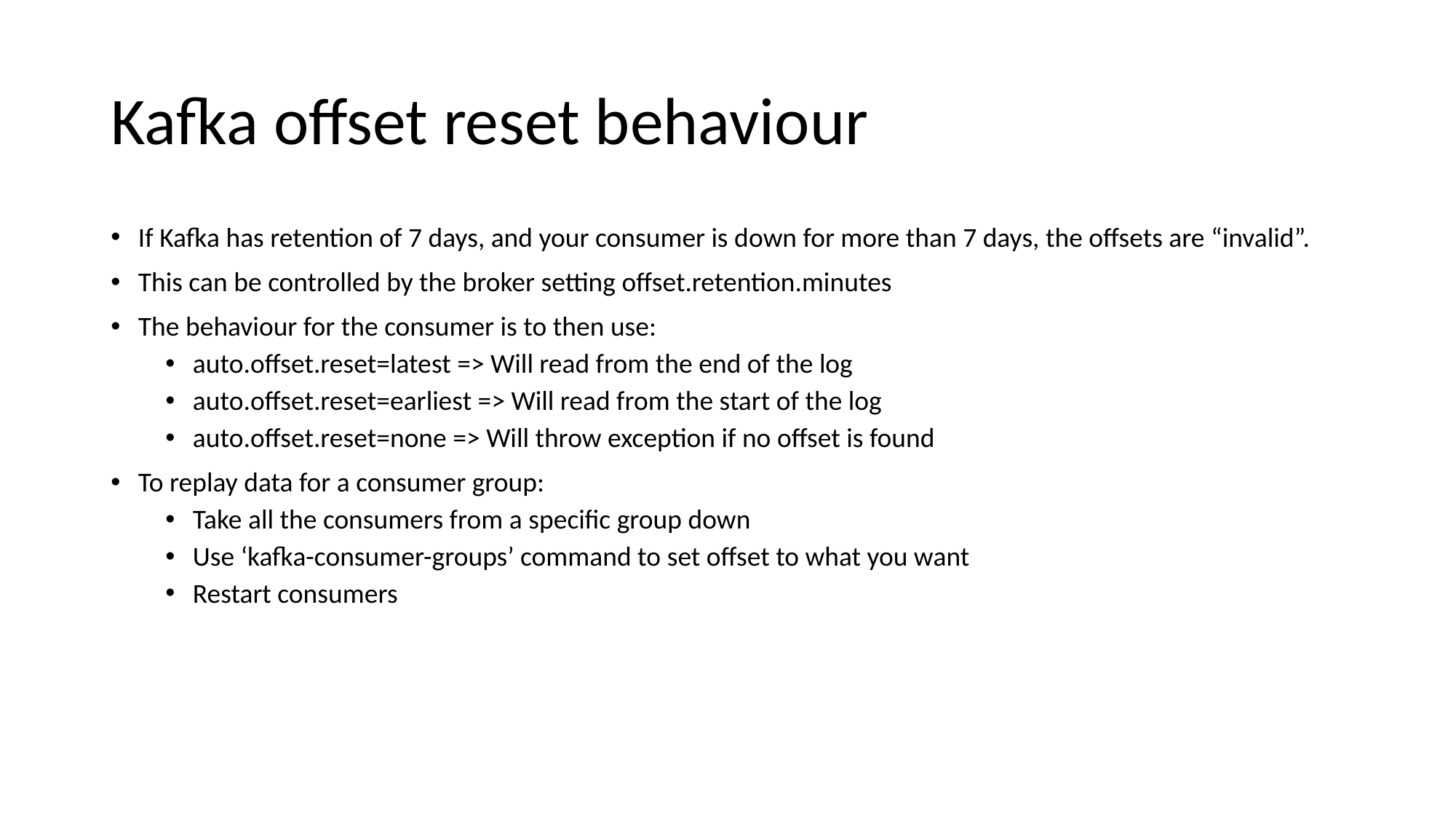

# Kafka offset reset behaviour
If Kafka has retention of 7 days, and your consumer is down for more than 7 days, the offsets are “invalid”.
This can be controlled by the broker setting offset.retention.minutes
The behaviour for the consumer is to then use:
auto.offset.reset=latest => Will read from the end of the log
auto.offset.reset=earliest => Will read from the start of the log
auto.offset.reset=none => Will throw exception if no offset is found
To replay data for a consumer group:
Take all the consumers from a specific group down
Use ‘kafka-consumer-groups’ command to set offset to what you want
Restart consumers